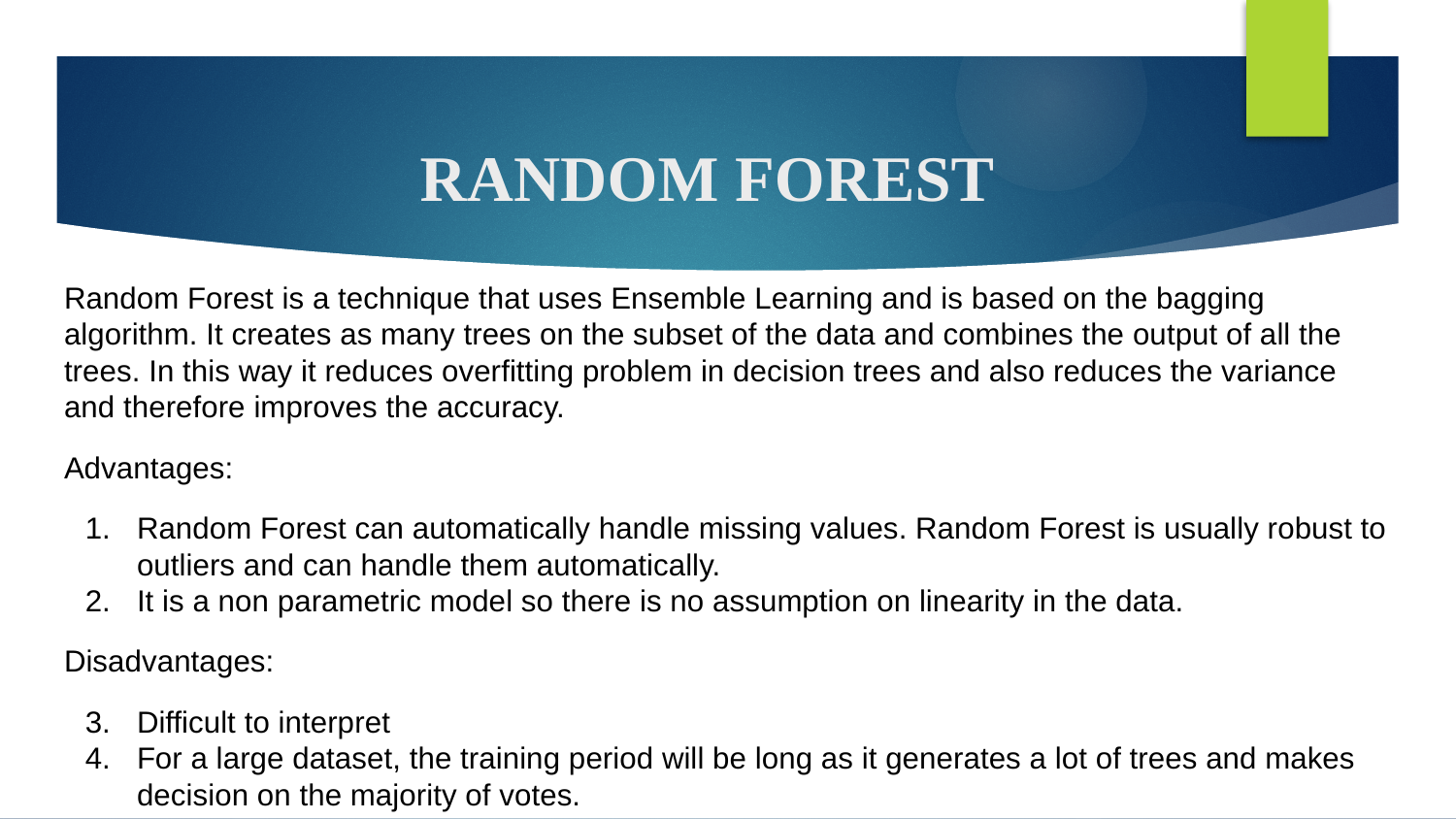

# RANDOM FOREST
Random Forest is a technique that uses Ensemble Learning and is based on the bagging algorithm. It creates as many trees on the subset of the data and combines the output of all the trees. In this way it reduces overfitting problem in decision trees and also reduces the variance and therefore improves the accuracy.
Advantages:
Random Forest can automatically handle missing values. Random Forest is usually robust to outliers and can handle them automatically.
It is a non parametric model so there is no assumption on linearity in the data.
Disadvantages:
Difficult to interpret
For a large dataset, the training period will be long as it generates a lot of trees and makes decision on the majority of votes.